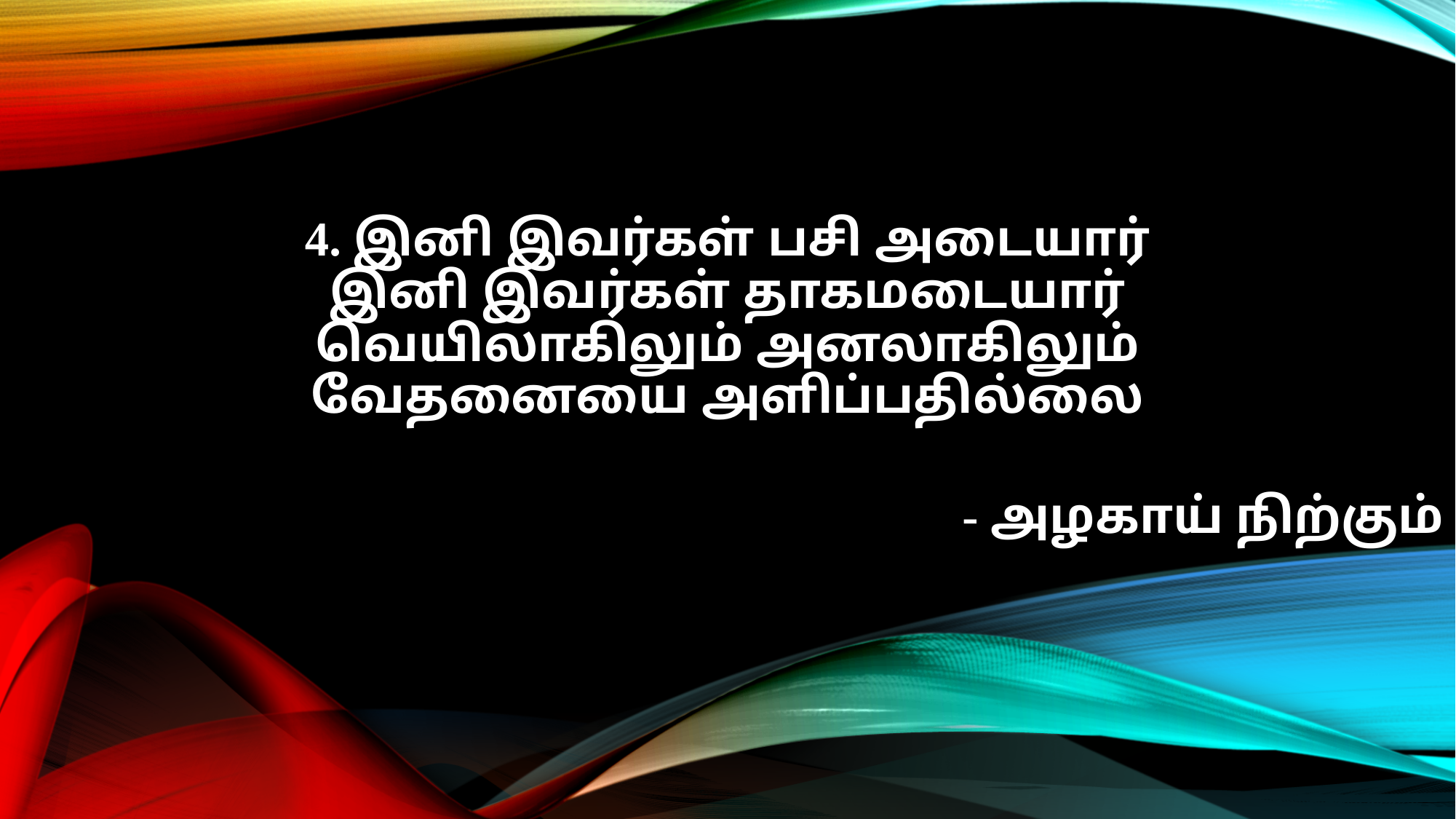

4. இனி இவர்கள் பசி அடையார்
இனி இவர்கள் தாகமடையார்
வெயிலாகிலும் அனலாகிலும்
வேதனையை அளிப்பதில்லை
- அழகாய் நிற்கும்